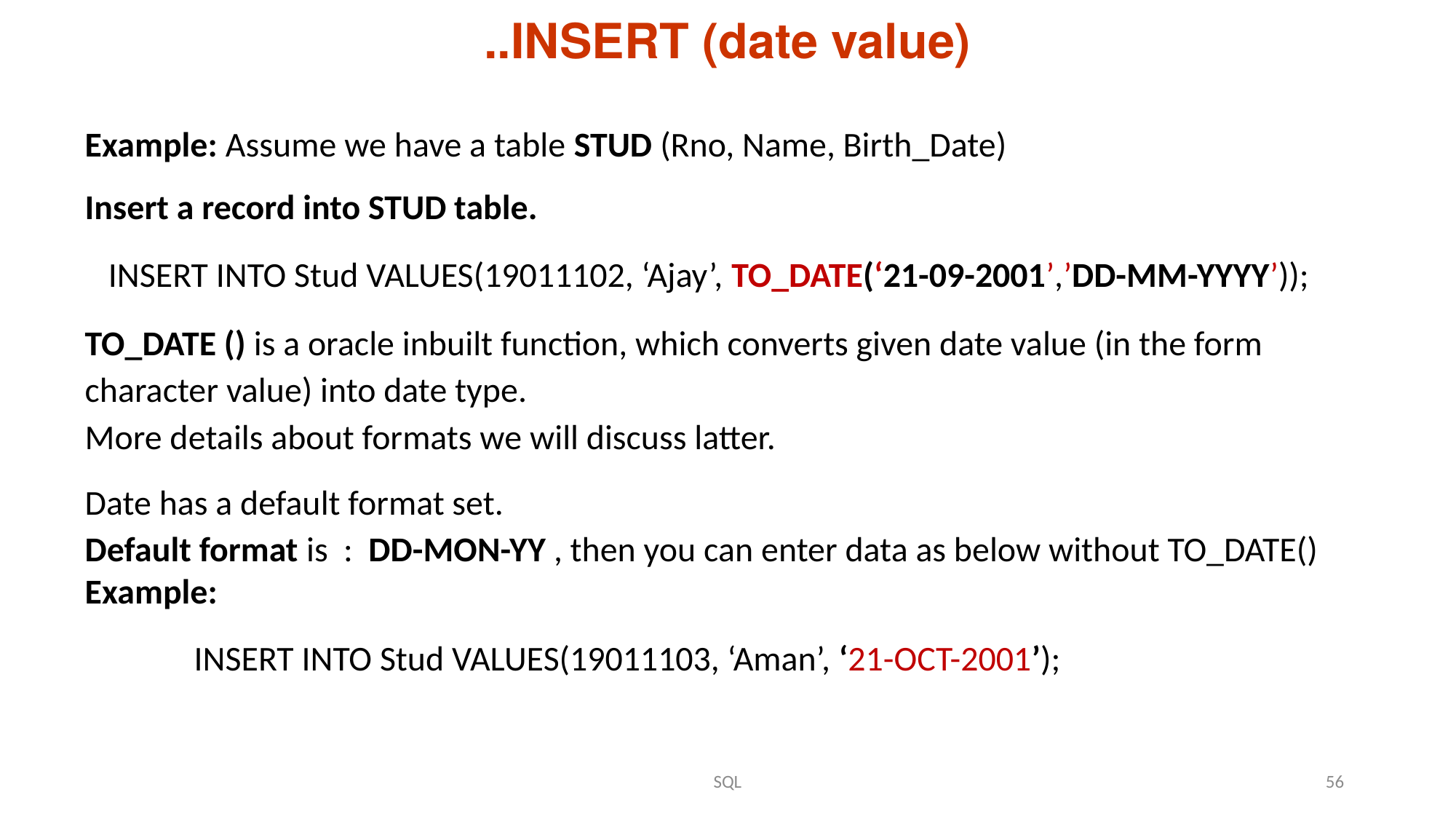

# ..INSERT (date value)
Example: Assume we have a table STUD (Rno, Name, Birth_Date)
Insert a record into STUD table.

   INSERT INTO Stud VALUES(19011102, ‘Ajay’, TO_DATE(‘21-09-2001’,’DD-MM-YYYY’));

TO_DATE () is a oracle inbuilt function, which converts given date value (in the form character value) into date type.
More details about formats we will discuss latter.

Date has a default format set.
Default format is  :  DD-MON-YY , then you can enter data as below without TO_DATE()
Example:

	INSERT INTO Stud VALUES(19011103, ‘Aman’, ‘21-OCT-2001’);
SQL
56